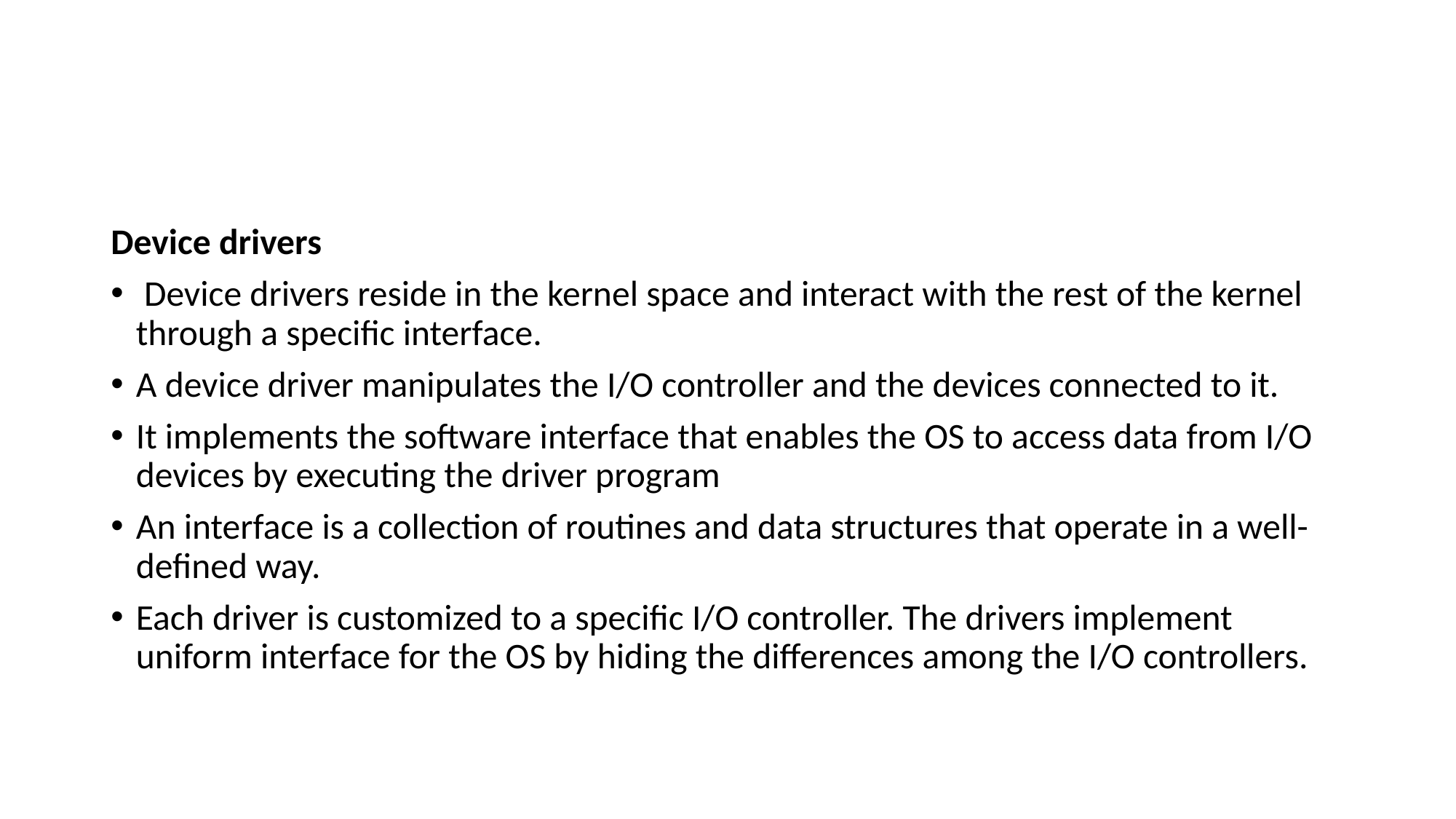

#
Device drivers
 Device drivers reside in the kernel space and interact with the rest of the kernel through a specific interface.
A device driver manipulates the I/O controller and the devices connected to it.
It implements the software interface that enables the OS to access data from I/O devices by executing the driver program
An interface is a collection of routines and data structures that operate in a well-defined way.
Each driver is customized to a specific I/O controller. The drivers implement uniform interface for the OS by hiding the differences among the I/O controllers.